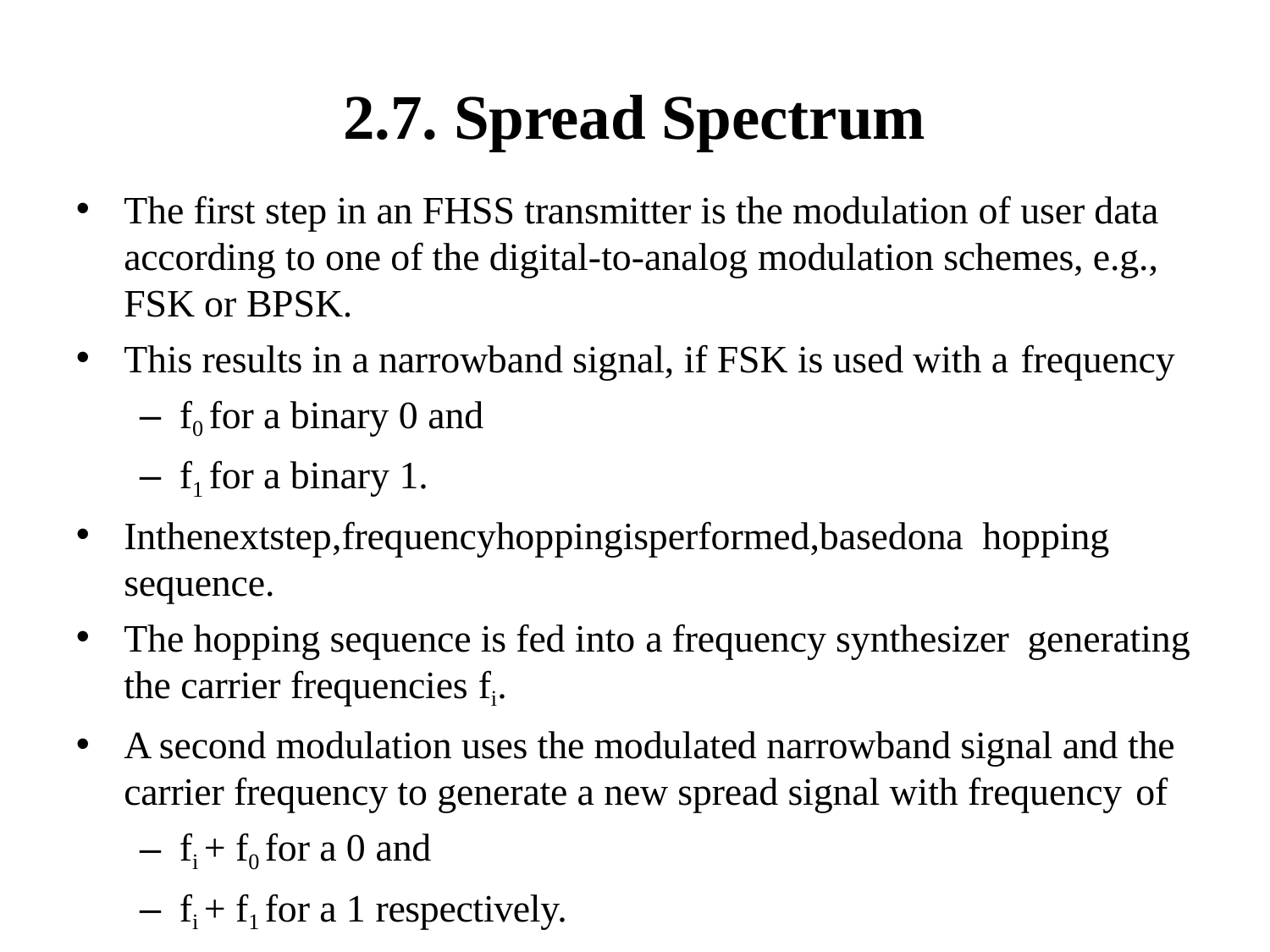

# 2.7. Spread Spectrum
The first step in an FHSS transmitter is the modulation of user data  according to one of the digital-to-analog modulation schemes, e.g.,  FSK or BPSK.
This results in a narrowband signal, if FSK is used with a frequency
f0 for a binary 0 and
f1 for a binary 1.
Inthenextstep,frequencyhoppingisperformed,basedona  hopping sequence.
The hopping sequence is fed into a frequency synthesizer generating
the carrier frequencies fi.
A second modulation uses the modulated narrowband signal and the  carrier frequency to generate a new spread signal with frequency of
fi + f0 for a 0 and
fi + f1 for a 1 respectively.